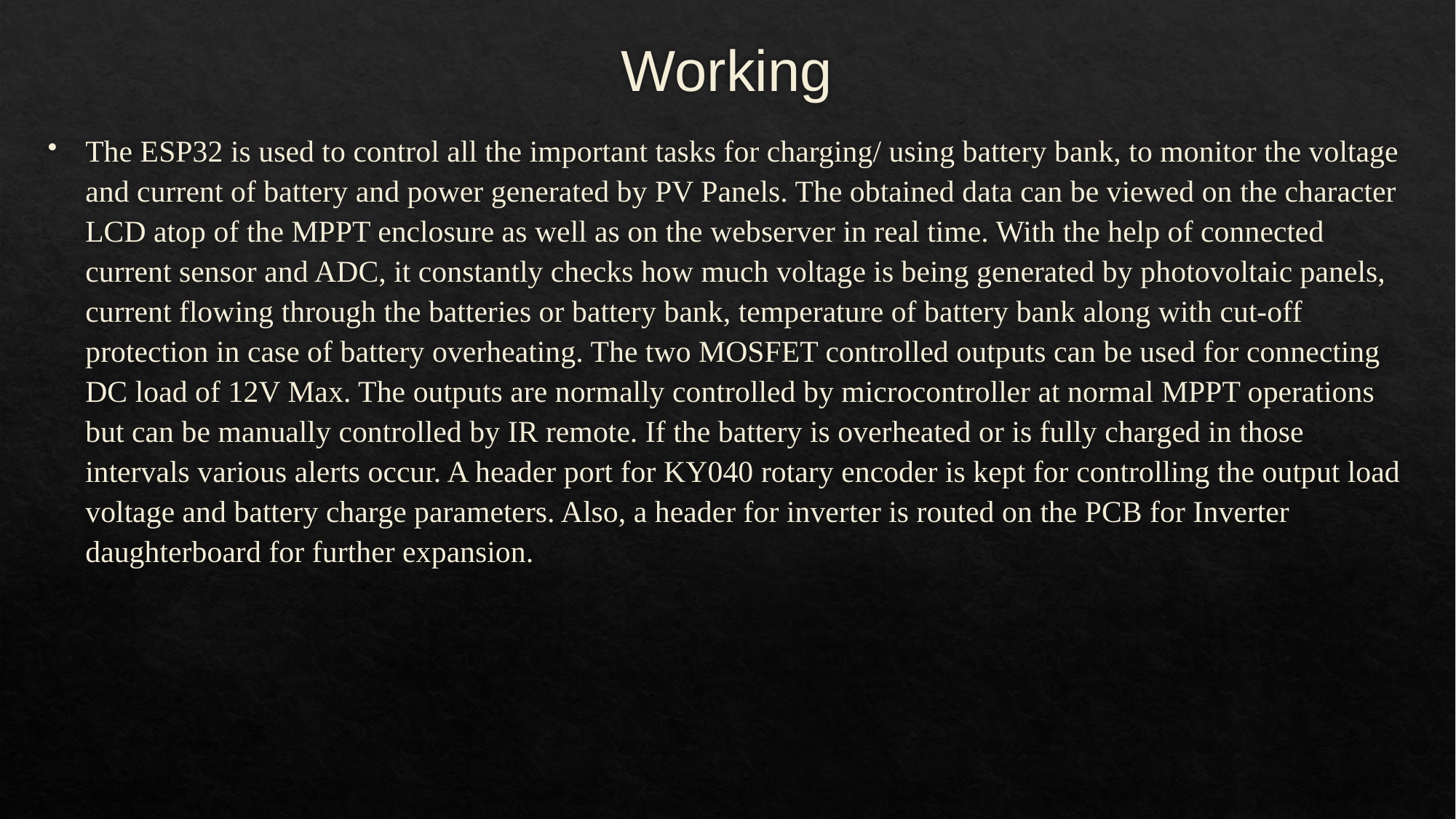

# Working
The ESP32 is used to control all the important tasks for charging/ using battery bank, to monitor the voltage and current of battery and power generated by PV Panels. The obtained data can be viewed on the character LCD atop of the MPPT enclosure as well as on the webserver in real time. With the help of connected current sensor and ADC, it constantly checks how much voltage is being generated by photovoltaic panels, current flowing through the batteries or battery bank, temperature of battery bank along with cut-off protection in case of battery overheating. The two MOSFET controlled outputs can be used for connecting DC load of 12V Max. The outputs are normally controlled by microcontroller at normal MPPT operations but can be manually controlled by IR remote. If the battery is overheated or is fully charged in those intervals various alerts occur. A header port for KY040 rotary encoder is kept for controlling the output load voltage and battery charge parameters. Also, a header for inverter is routed on the PCB for Inverter daughterboard for further expansion.